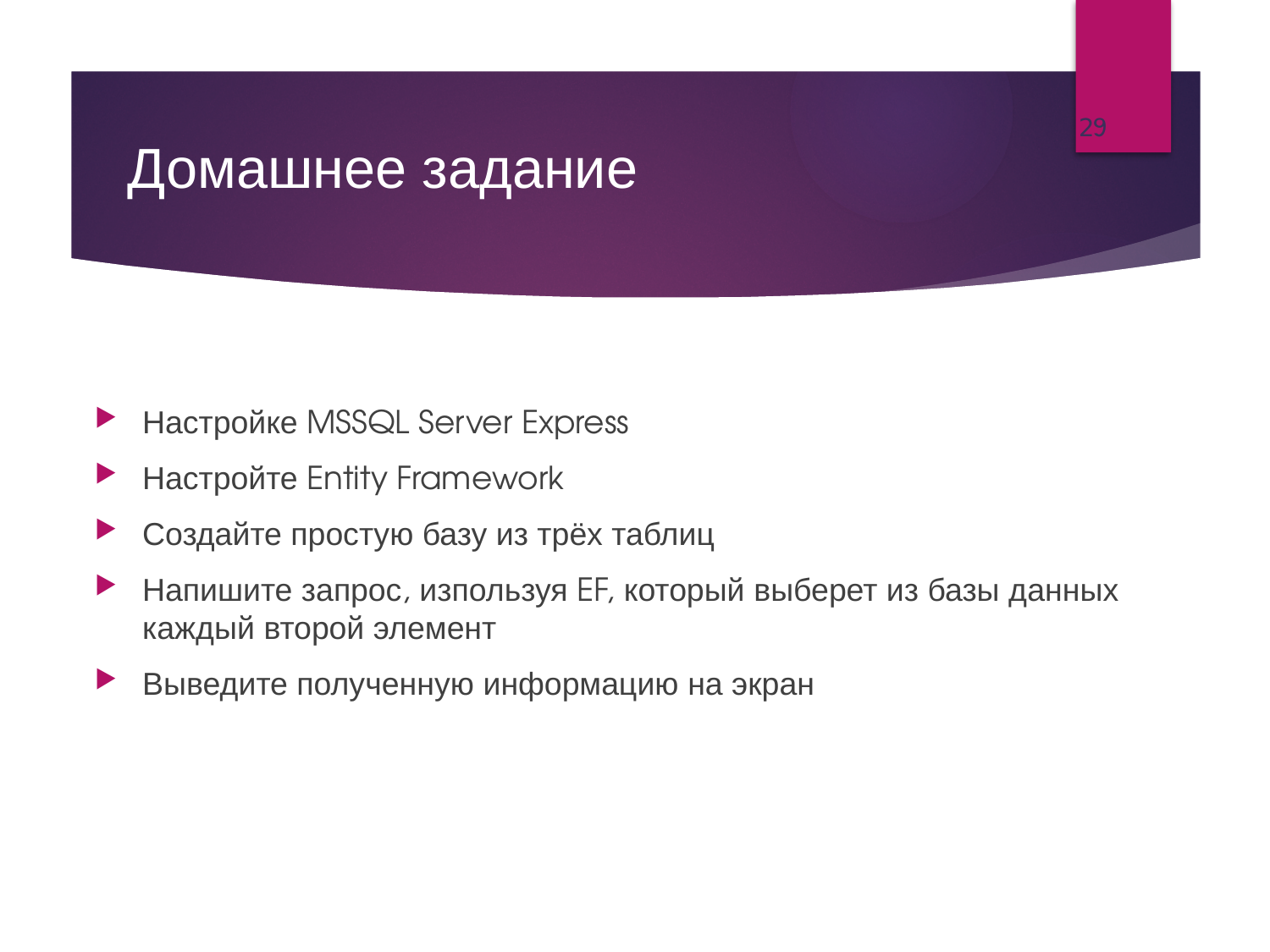

29
Домашнее задание
Настройке MSSQL Server Express
Настройте Entity Framework
Создайте простую базу из трёх таблиц
Напишите запрос, изпользуя EF, который выберет из базы данных каждый второй элемент
Выведите полученную информацию на экран